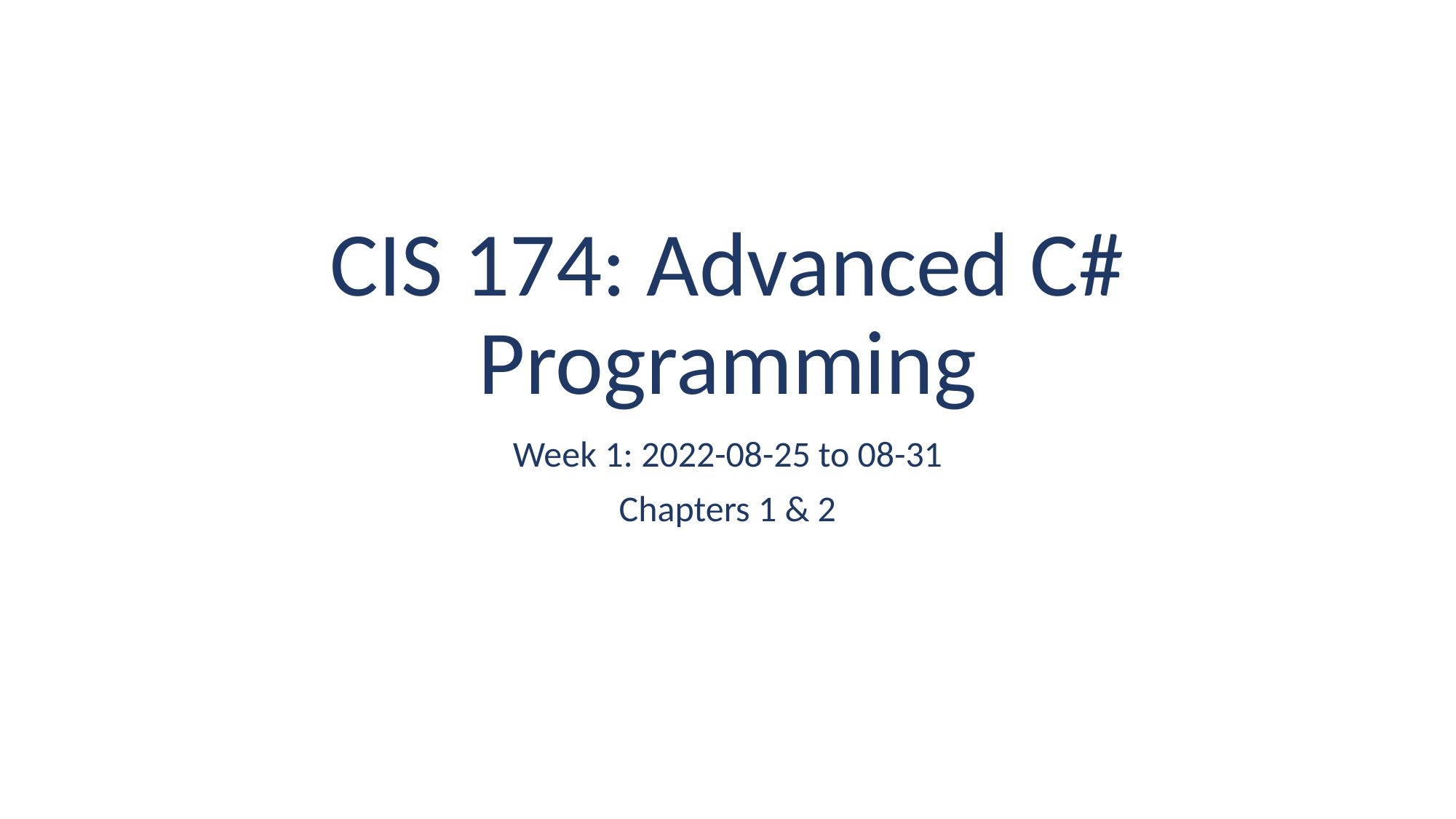

# CIS 174: Advanced C# Programming
Week 1: 2022-08-25 to 08-31
Chapters 1 & 2